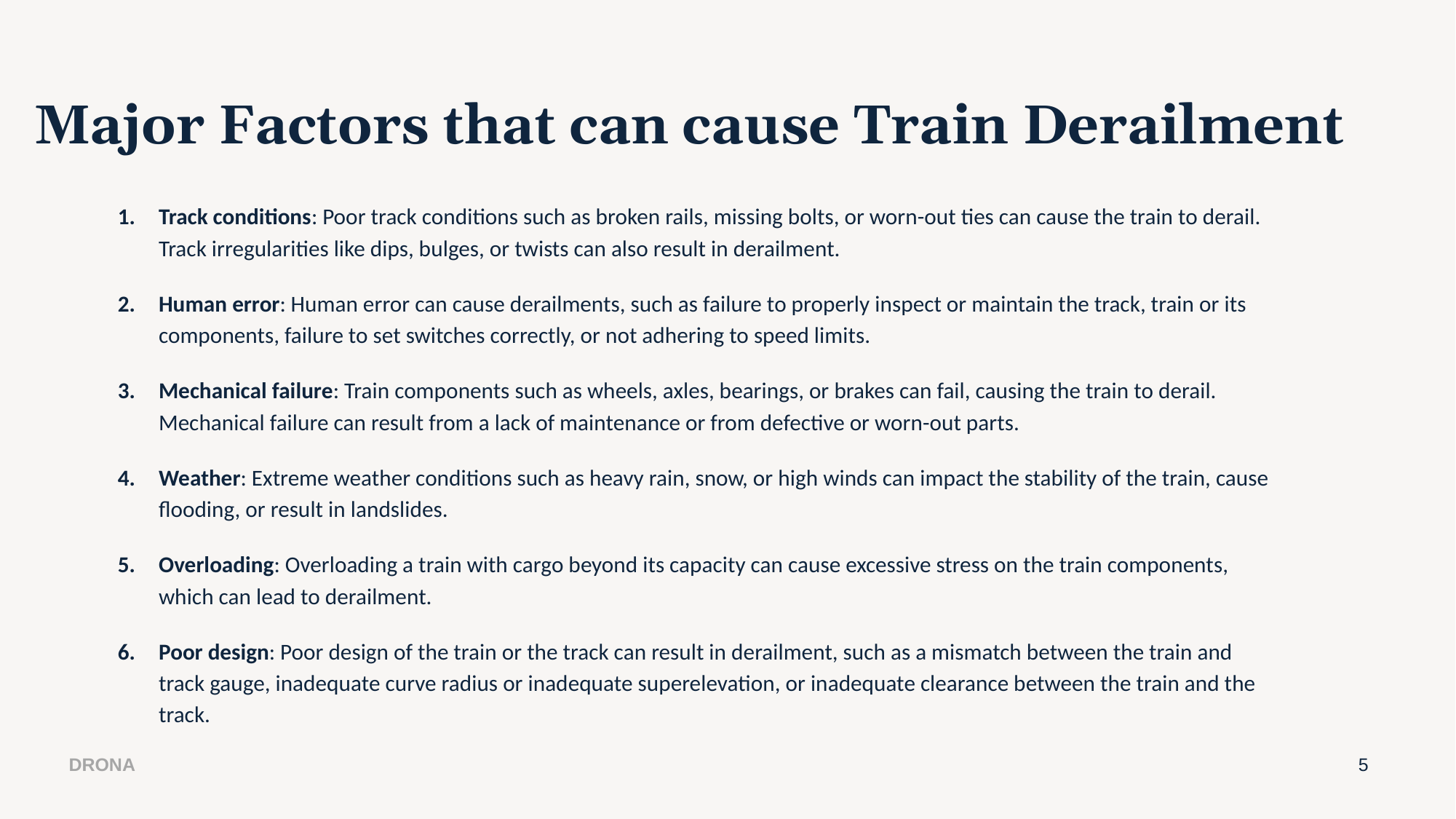

# Major Factors that can cause Train Derailment
Track conditions: Poor track conditions such as broken rails, missing bolts, or worn-out ties can cause the train to derail. Track irregularities like dips, bulges, or twists can also result in derailment.
Human error: Human error can cause derailments, such as failure to properly inspect or maintain the track, train or its components, failure to set switches correctly, or not adhering to speed limits.
Mechanical failure: Train components such as wheels, axles, bearings, or brakes can fail, causing the train to derail. Mechanical failure can result from a lack of maintenance or from defective or worn-out parts.
Weather: Extreme weather conditions such as heavy rain, snow, or high winds can impact the stability of the train, cause flooding, or result in landslides.
Overloading: Overloading a train with cargo beyond its capacity can cause excessive stress on the train components, which can lead to derailment.
Poor design: Poor design of the train or the track can result in derailment, such as a mismatch between the train and track gauge, inadequate curve radius or inadequate superelevation, or inadequate clearance between the train and the track.
DRONA
5